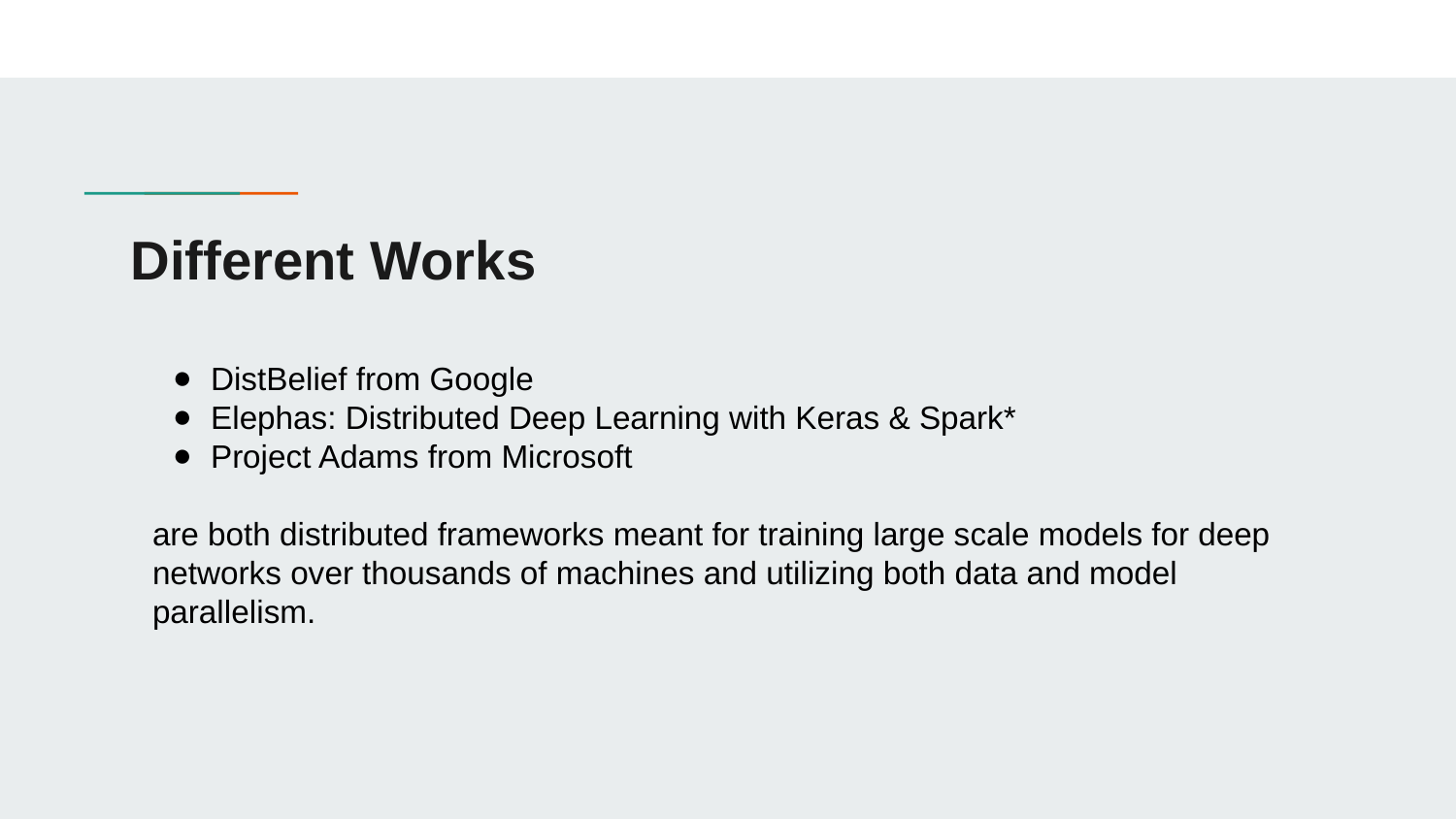

# Different Works
DistBelief from Google
Elephas: Distributed Deep Learning with Keras & Spark*
Project Adams from Microsoft

are both distributed frameworks meant for training large scale models for deep networks over thousands of machines and utilizing both data and model parallelism.